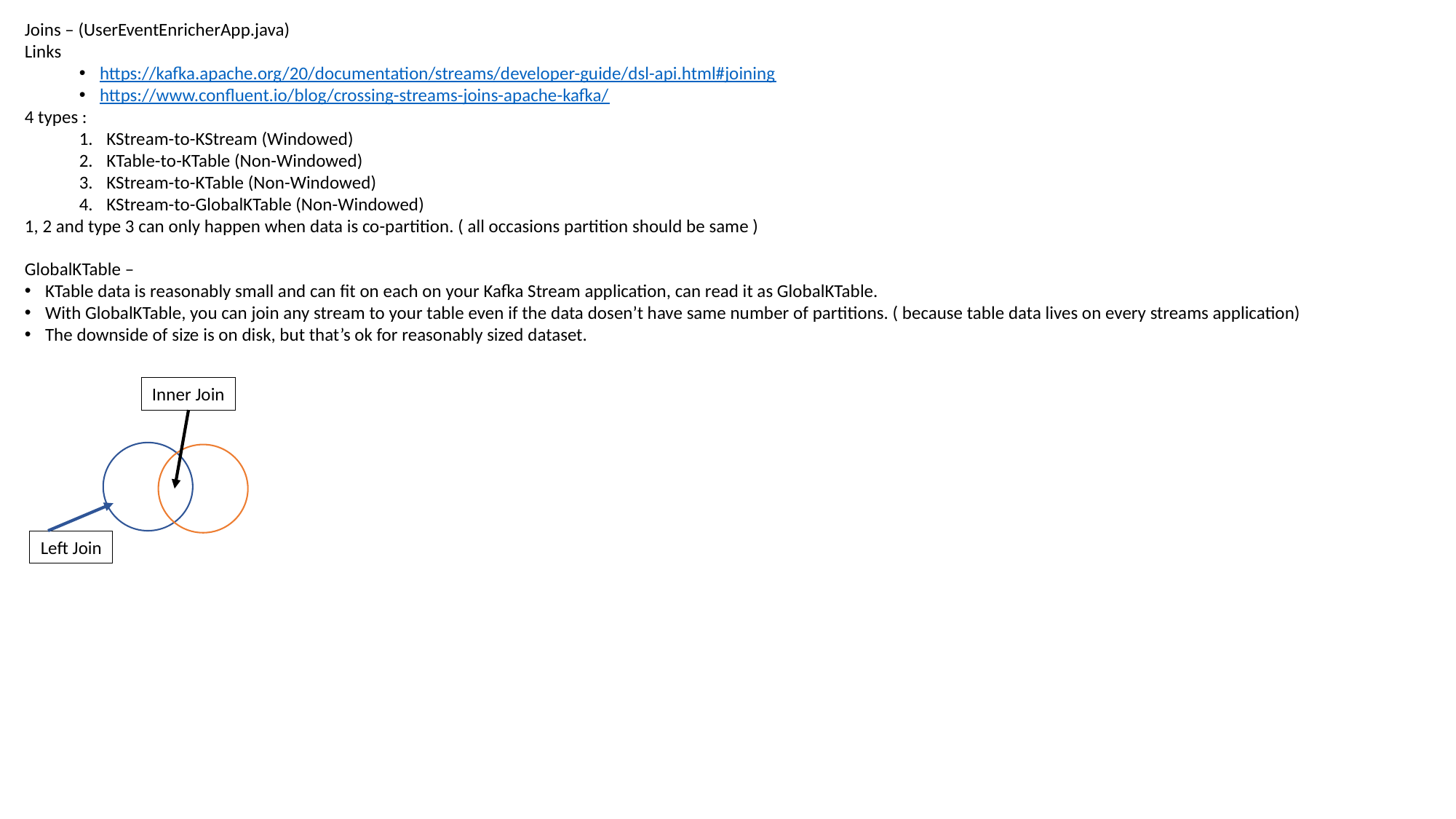

Joins – (UserEventEnricherApp.java)
Links
https://kafka.apache.org/20/documentation/streams/developer-guide/dsl-api.html#joining
https://www.confluent.io/blog/crossing-streams-joins-apache-kafka/
4 types :
KStream-to-KStream (Windowed)
KTable-to-KTable (Non-Windowed)
KStream-to-KTable (Non-Windowed)
KStream-to-GlobalKTable (Non-Windowed)
1, 2 and type 3 can only happen when data is co-partition. ( all occasions partition should be same )

GlobalKTable –
KTable data is reasonably small and can fit on each on your Kafka Stream application, can read it as GlobalKTable.
With GlobalKTable, you can join any stream to your table even if the data dosen’t have same number of partitions. ( because table data lives on every streams application)
The downside of size is on disk, but that’s ok for reasonably sized dataset.
Inner Join

Left Join